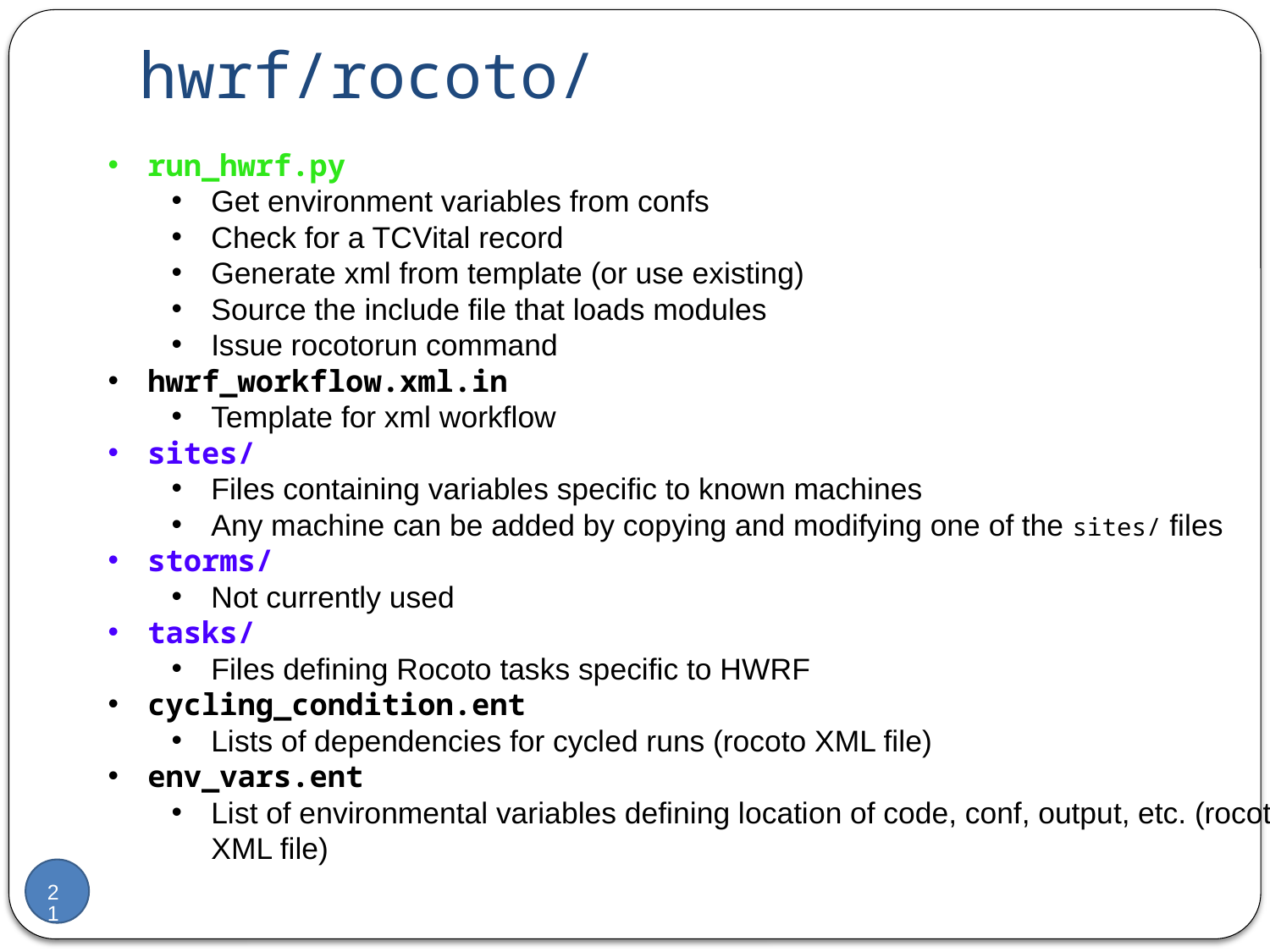

# hwrf/rocoto/
run_hwrf.py
Get environment variables from confs
Check for a TCVital record
Generate xml from template (or use existing)
Source the include file that loads modules
Issue rocotorun command
hwrf_workflow.xml.in
Template for xml workflow
sites/
Files containing variables specific to known machines
Any machine can be added by copying and modifying one of the sites/ files
storms/
Not currently used
tasks/
Files defining Rocoto tasks specific to HWRF
cycling_condition.ent
Lists of dependencies for cycled runs (rocoto XML file)
env_vars.ent
List of environmental variables defining location of code, conf, output, etc. (rocoto XML file)